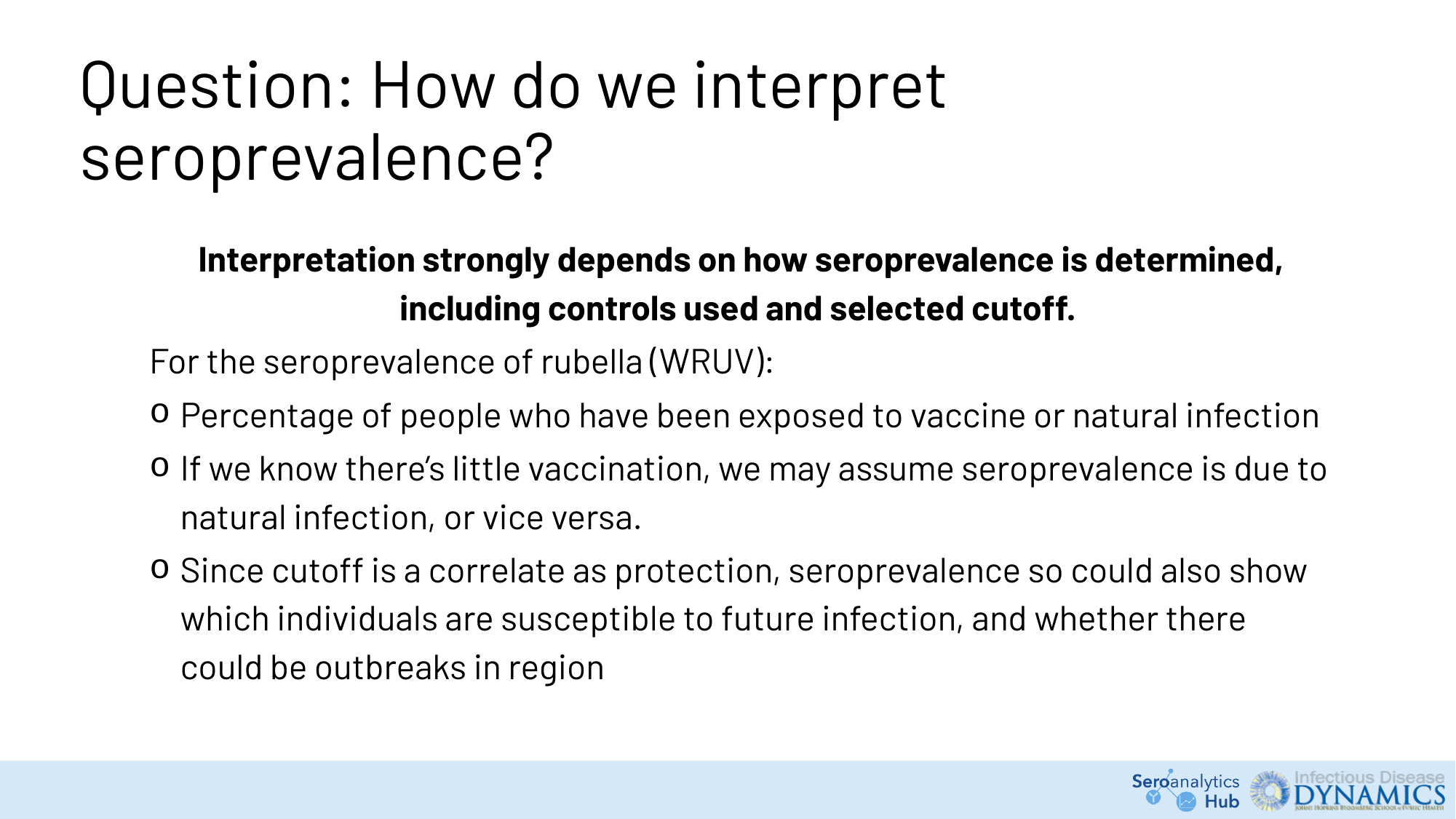

# Question: How do we interpret seroprevalence?
Interpretation strongly depends on how seroprevalence is determined, including controls used and selected cutoff.
For the seroprevalence of rubella (WRUV):
Percentage of people who have been exposed to vaccine or natural infection
If we know there’s little vaccination, we may assume seroprevalence is due to natural infection, or vice versa.
Since cutoff is a correlate as protection, seroprevalence so could also show which individuals are susceptible to future infection, and whether there could be outbreaks in region